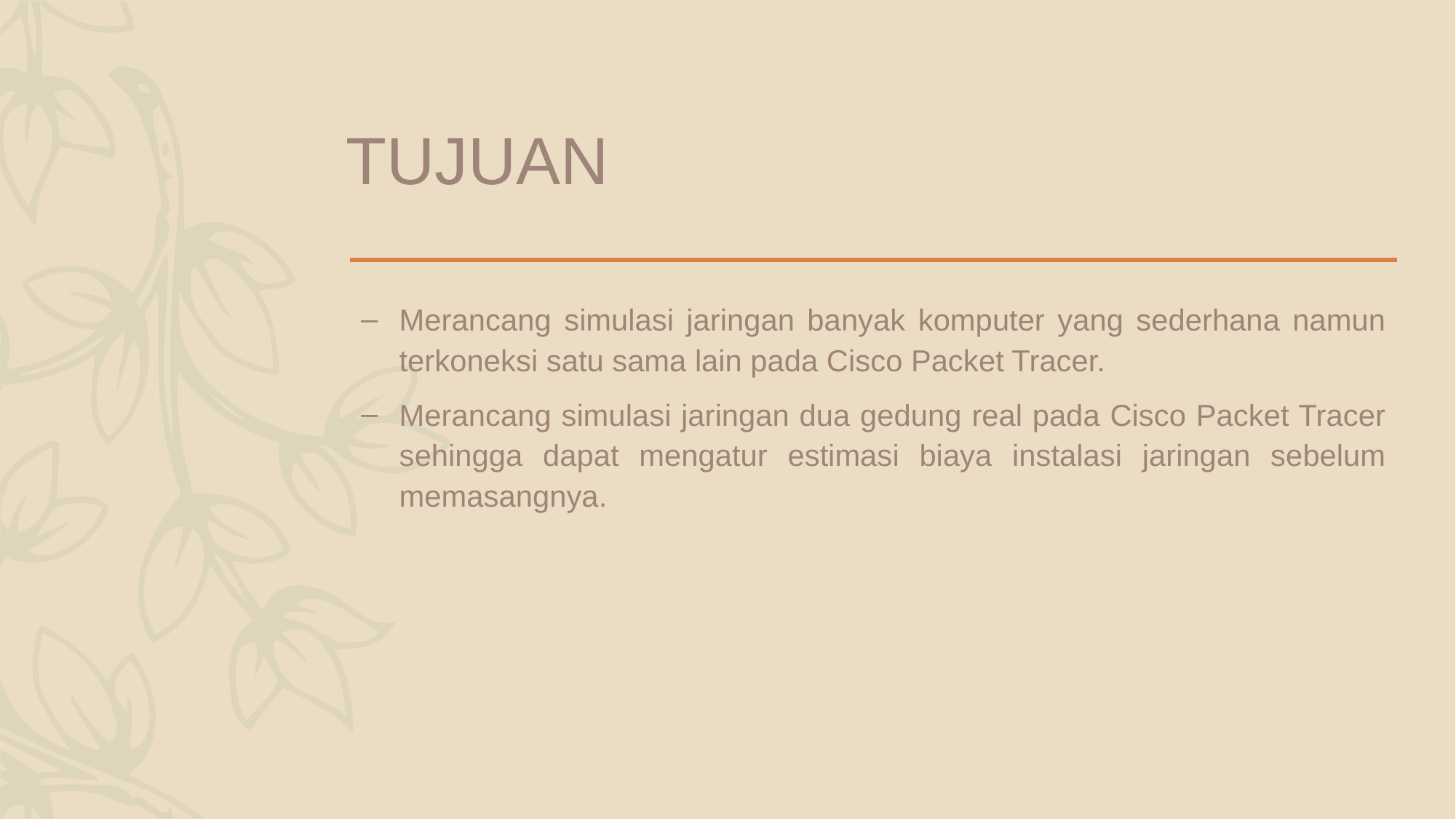

# TUJUAN
Merancang simulasi jaringan banyak komputer yang sederhana namun terkoneksi satu sama lain pada Cisco Packet Tracer.
Merancang simulasi jaringan dua gedung real pada Cisco Packet Tracer sehingga dapat mengatur estimasi biaya instalasi jaringan sebelum memasangnya.